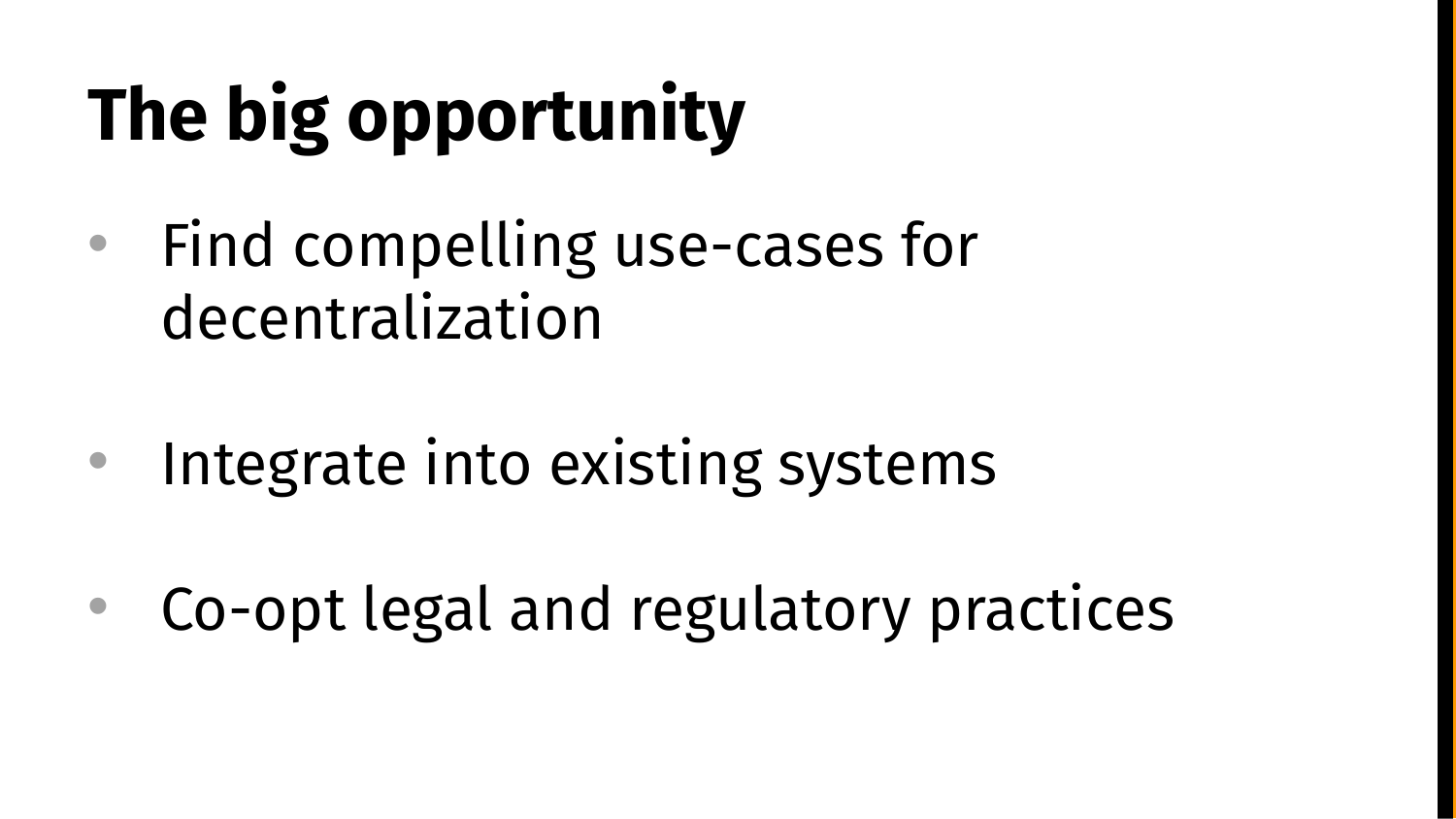

# The big opportunity
Find compelling use-cases for decentralization

Integrate into existing systems

Co-opt legal and regulatory practices